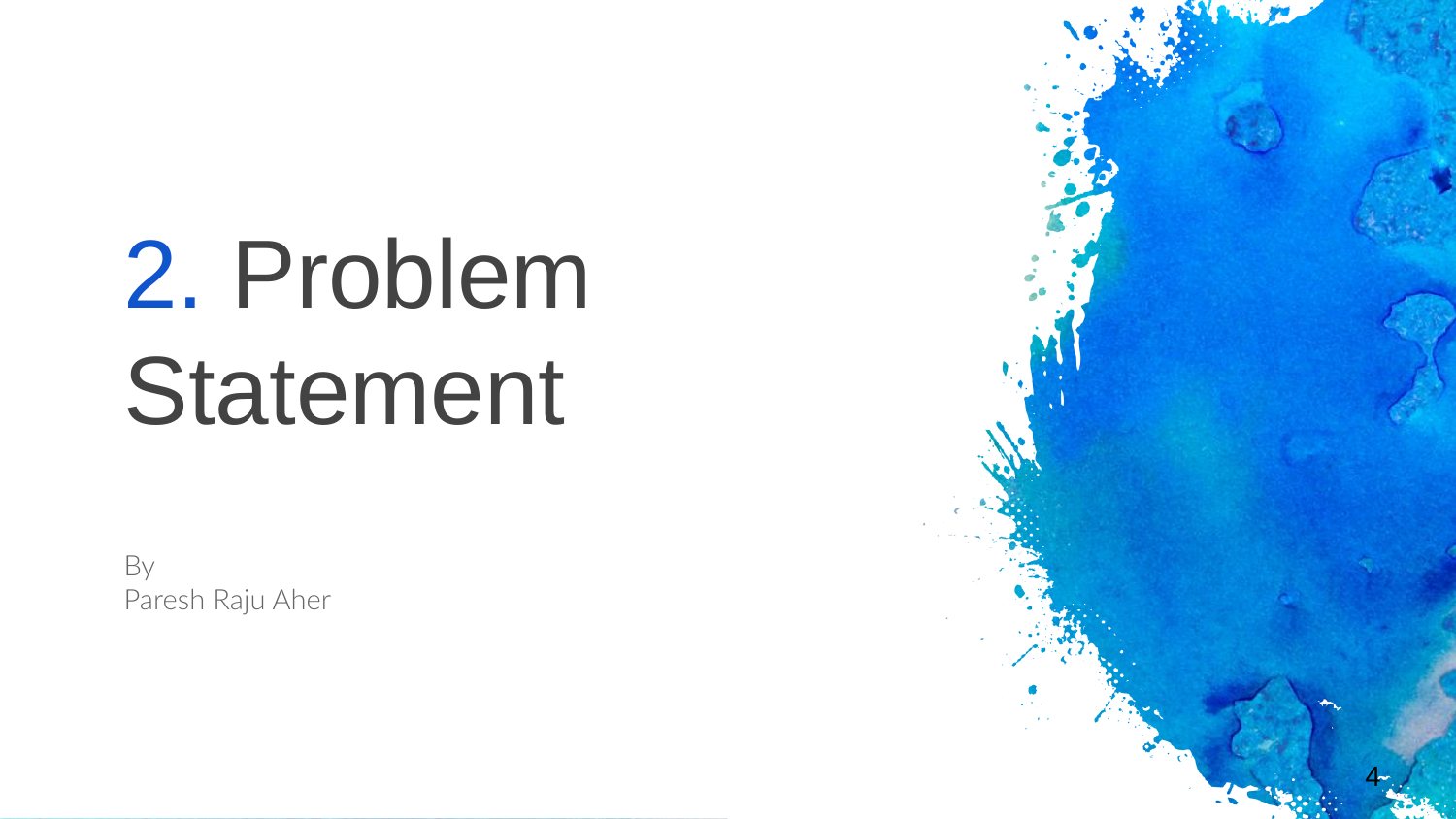

# 2. Problem Statement
By
Paresh Raju Aher
4